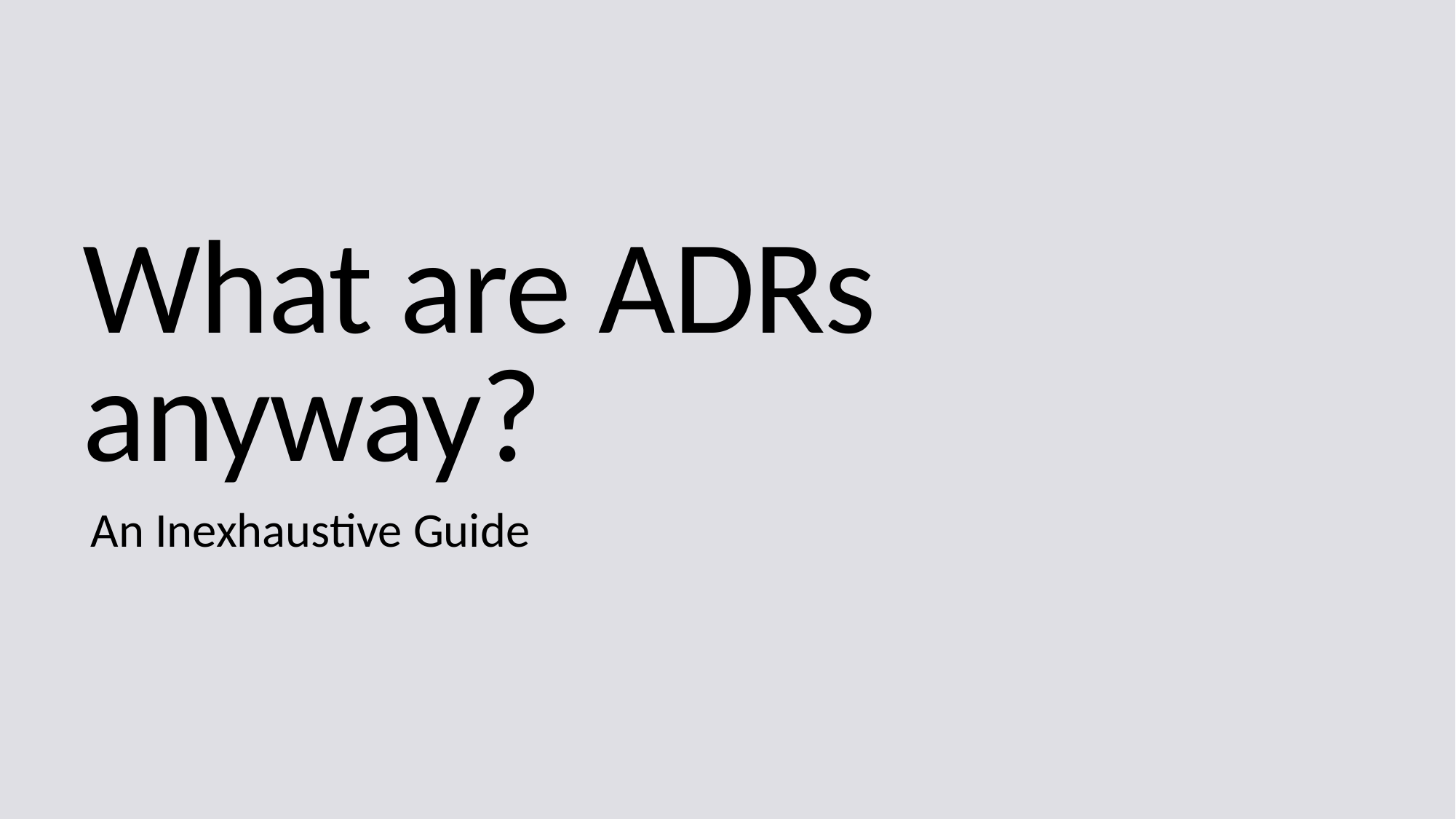

# What are ADRs anyway?
An Inexhaustive Guide